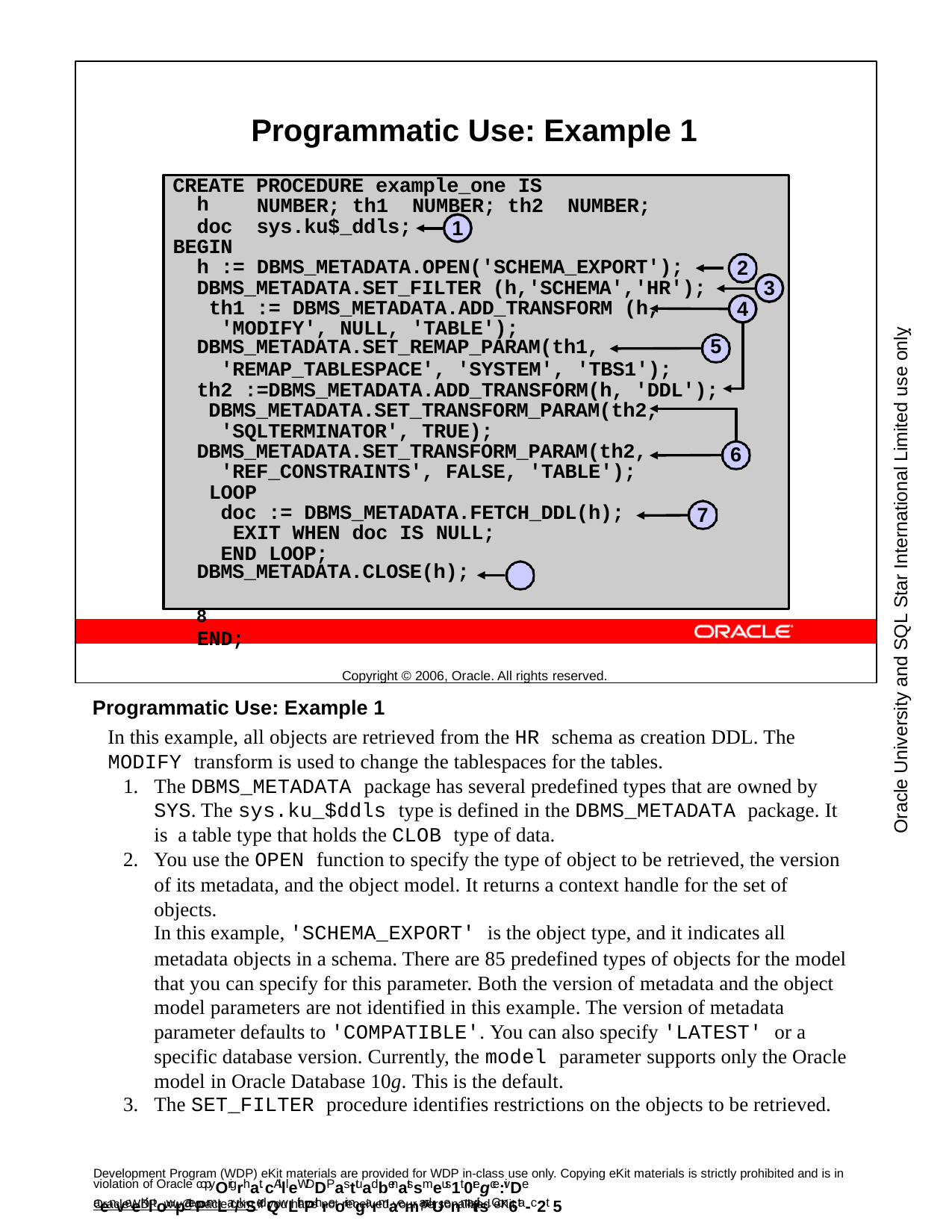

Programmatic Use: Example 1

Copyright © 2006, Oracle. All rights reserved.
CREATE PROCEDURE example_one IS

h
doc	sys.ku$_ddls;
NUMBER; th1	NUMBER; th2	NUMBER;

1

BEGIN
h := DBMS_METADATA.OPEN('SCHEMA_EXPORT');  DBMS_METADATA.SET_FILTER (h,'SCHEMA','HR');  th1 := DBMS_METADATA.ADD_TRANSFORM (h,
'MODIFY', NULL, 'TABLE');
2
4

3

Oracle University and SQL Star International Limited use onlyฺ

DBMS_METADATA.SET_REMAP_PARAM(th1,	5
'REMAP_TABLESPACE', 'SYSTEM', 'TBS1');
th2 :=DBMS_METADATA.ADD_TRANSFORM(h, 'DDL');  DBMS_METADATA.SET_TRANSFORM_PARAM(th2,
'SQLTERMINATOR', TRUE);  DBMS_METADATA.SET_TRANSFORM_PARAM(th2,
'REF_CONSTRAINTS', FALSE, 'TABLE');  LOOP

6
doc := DBMS_METADATA.FETCH_DDL(h);  EXIT WHEN doc IS NULL;
END LOOP;

7
DBMS_METADATA.CLOSE(h);	8
END;

Programmatic Use: Example 1
In this example, all objects are retrieved from the HR schema as creation DDL. The
MODIFY transform is used to change the tablespaces for the tables.
The DBMS_METADATA package has several predefined types that are owned by  SYS. The sys.ku_$ddls type is defined in the DBMS_METADATA package. It is  a table type that holds the CLOB type of data.
You use the OPEN function to specify the type of object to be retrieved, the version
of its metadata, and the object model. It returns a context handle for the set of  objects.
In this example, 'SCHEMA_EXPORT' is the object type, and it indicates all
metadata objects in a schema. There are 85 predefined types of objects for the model  that you can specify for this parameter. Both the version of metadata and the object  model parameters are not identified in this example. The version of metadata  parameter defaults to 'COMPATIBLE'. You can also specify 'LATEST' or a  specific database version. Currently, the model parameter supports only the Oracle  model in Oracle Database 10g. This is the default.
The SET_FILTER procedure identifies restrictions on the objects to be retrieved.
Development Program (WDP) eKit materials are provided for WDP in-class use only. Copying eKit materials is strictly prohibited and is in
violation of Oracle copyOrigrhat. cAllleWDDPasttuadbenatssmeus1t 0regce:ivDe aenveeKiltowpatePrmLar/kSedQwLithPthreoir ngarmaemandUenmaitils. Con6ta-c2t 5
OracleWDP_ww@oracle.com if you have not received your personalized eKit.